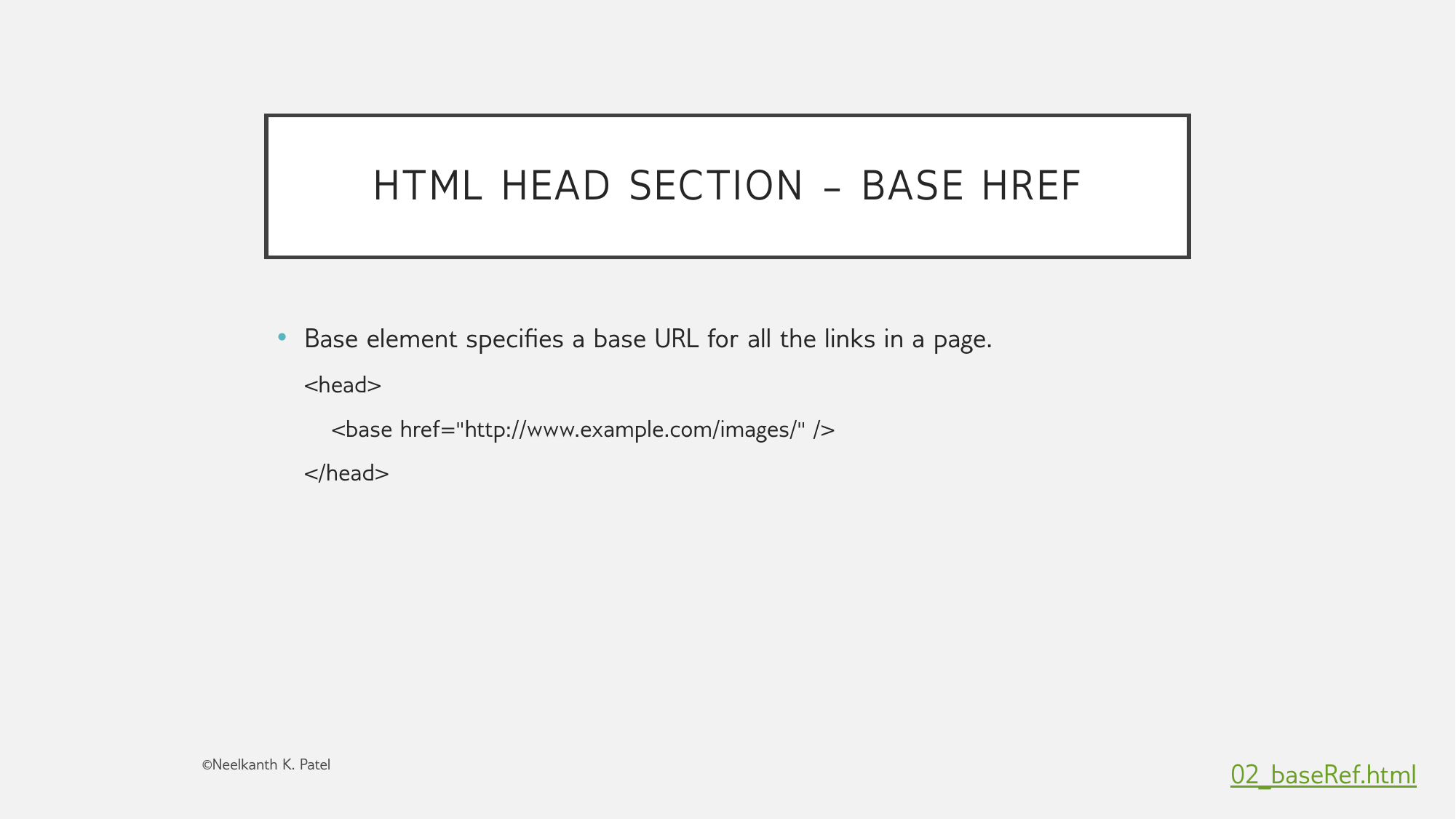

# HTML HEAD SECTION – Base Href
Base element specifies a base URL for all the links in a page.
<head>
<base href="http://www.example.com/images/" />
</head>
©Neelkanth K. Patel
02_baseRef.html